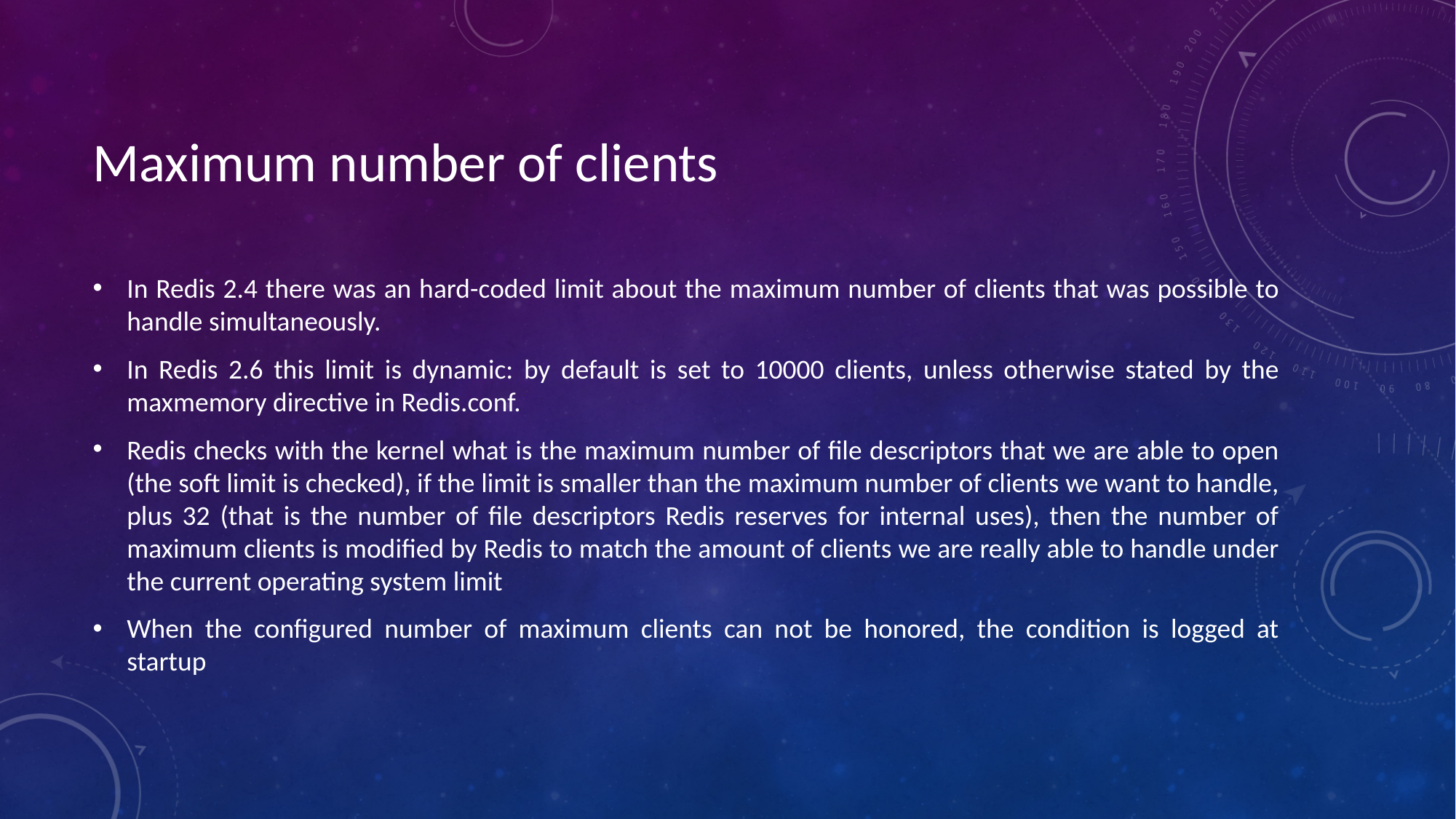

# Maximum number of clients
In Redis 2.4 there was an hard-coded limit about the maximum number of clients that was possible to handle simultaneously.
In Redis 2.6 this limit is dynamic: by default is set to 10000 clients, unless otherwise stated by the maxmemory directive in Redis.conf.
Redis checks with the kernel what is the maximum number of file descriptors that we are able to open (the soft limit is checked), if the limit is smaller than the maximum number of clients we want to handle, plus 32 (that is the number of file descriptors Redis reserves for internal uses), then the number of maximum clients is modified by Redis to match the amount of clients we are really able to handle under the current operating system limit
When the configured number of maximum clients can not be honored, the condition is logged at startup